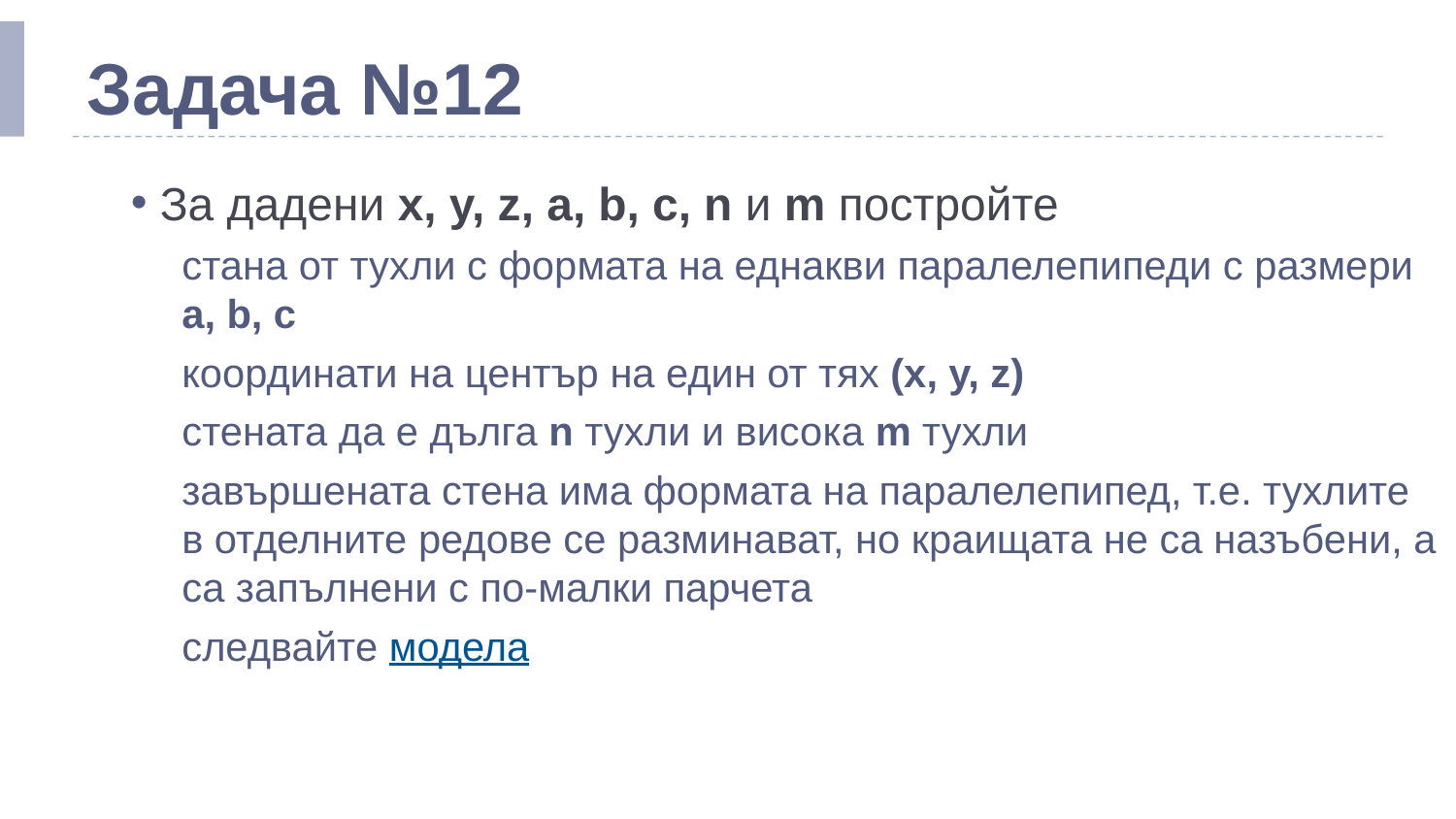

# Задача №12
За дадени x, y, z, a, b, c, n и m постройте
стана от тухли с формата на еднакви паралелепипеди с размери a, b, c
координати на център на един от тях (x, y, z)
стената да е дълга n тухли и висока m тухли
завършената стена има формата на паралелепипед, т.е. тухлите в отделните редове се разминават, но краищата не са назъбени, а са запълнени с по-малки парчета
следвайте модела